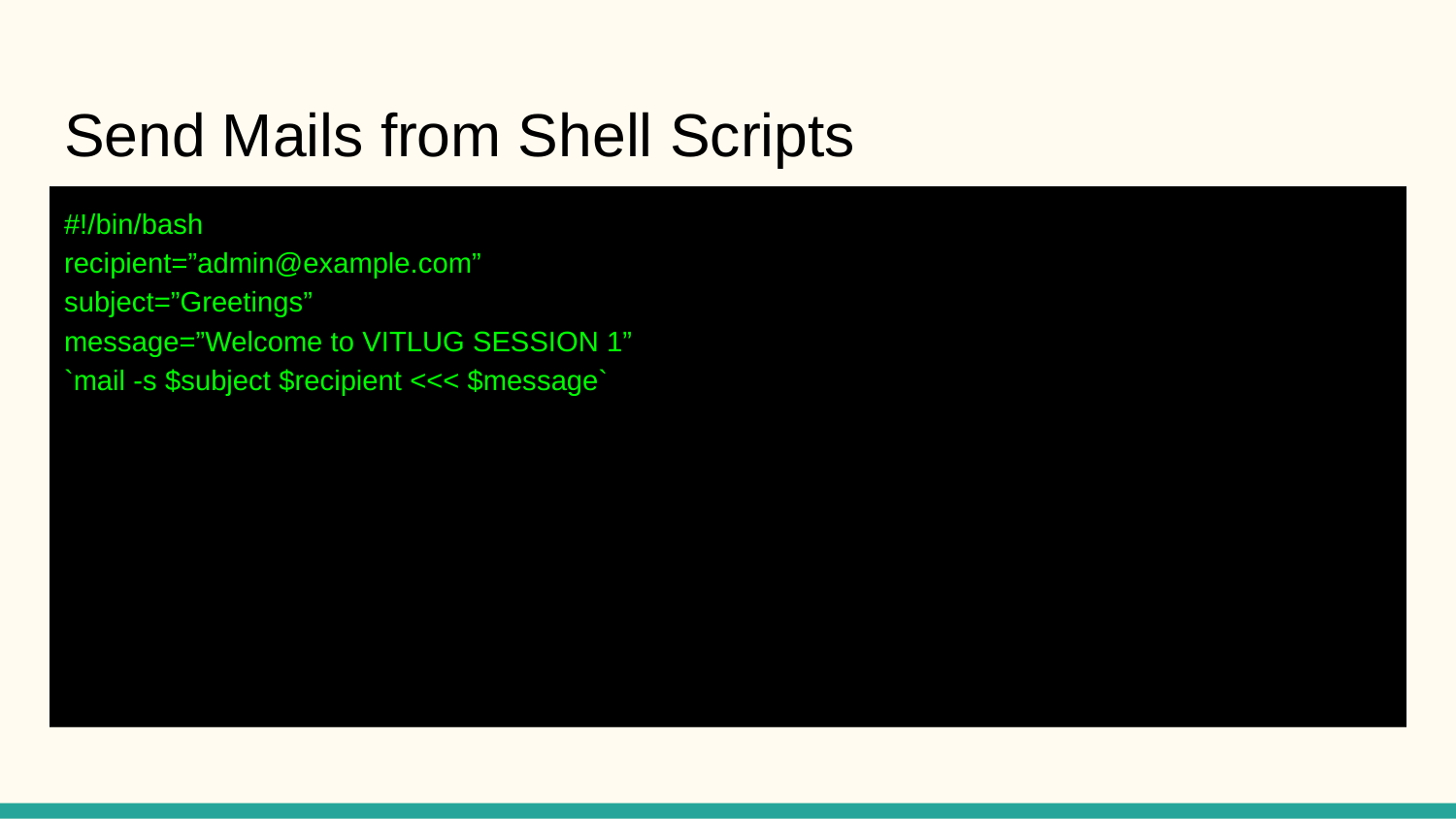

# Send Mails from Shell Scripts

#!/bin/bash
recipient=”admin@example.com”
subject=”Greetings”
message=”Welcome to VITLUG SESSION 1”
`mail -s $subject $recipient <<< $message`